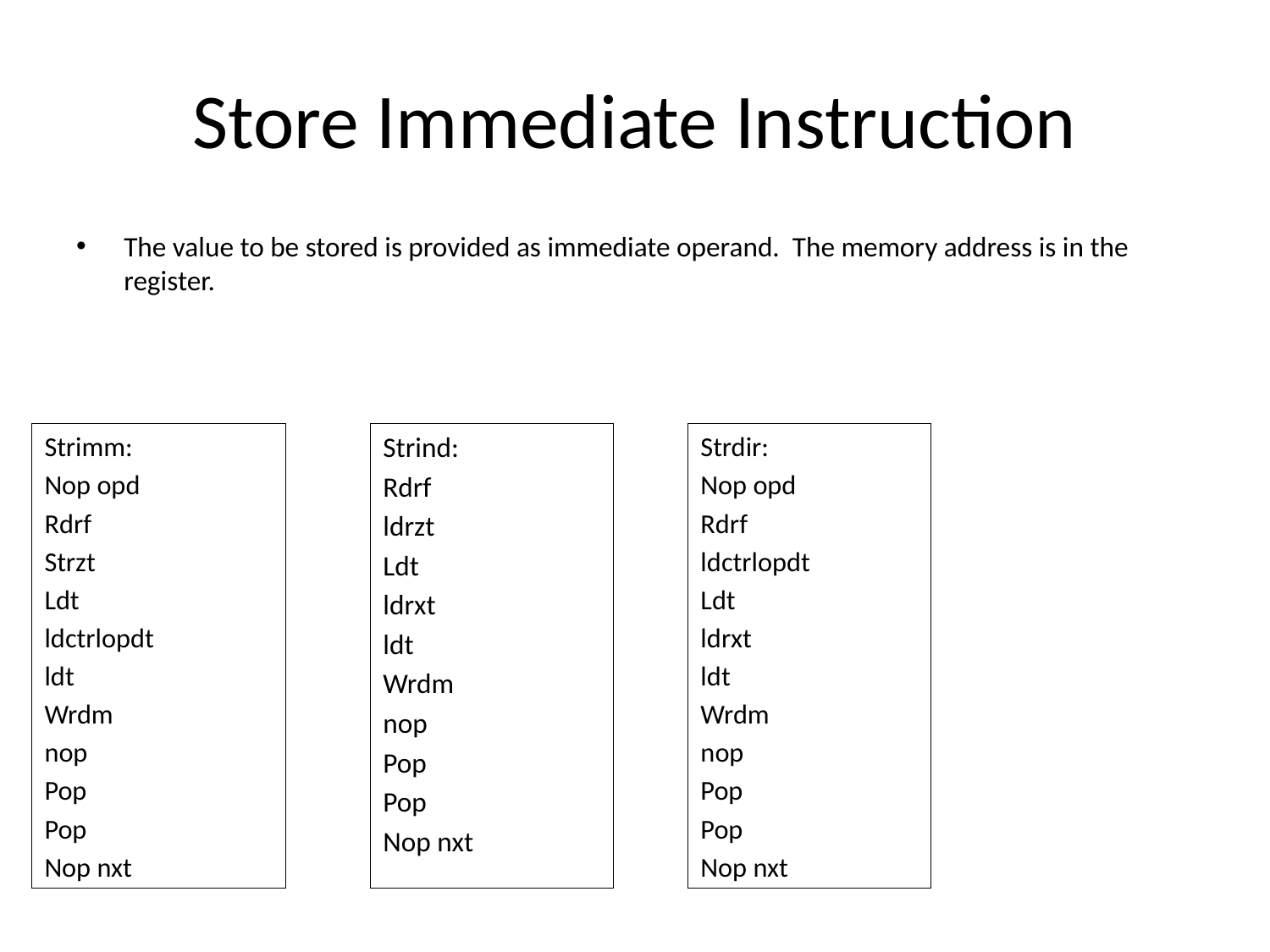

# Store Immediate Instruction
The value to be stored is provided as immediate operand.  The memory address is in the register.
Strimm:
Nop opd
Rdrf
Strzt
Ldt
ldctrlopdt
ldt
Wrdm
nop
Pop
Pop
Nop nxt
Strind:
Rdrf
ldrzt
Ldt
ldrxt
ldt
Wrdm
nop
Pop
Pop
Nop nxt
Strdir:
Nop opd
Rdrf
ldctrlopdt
Ldt
ldrxt
ldt
Wrdm
nop
Pop
Pop
Nop nxt